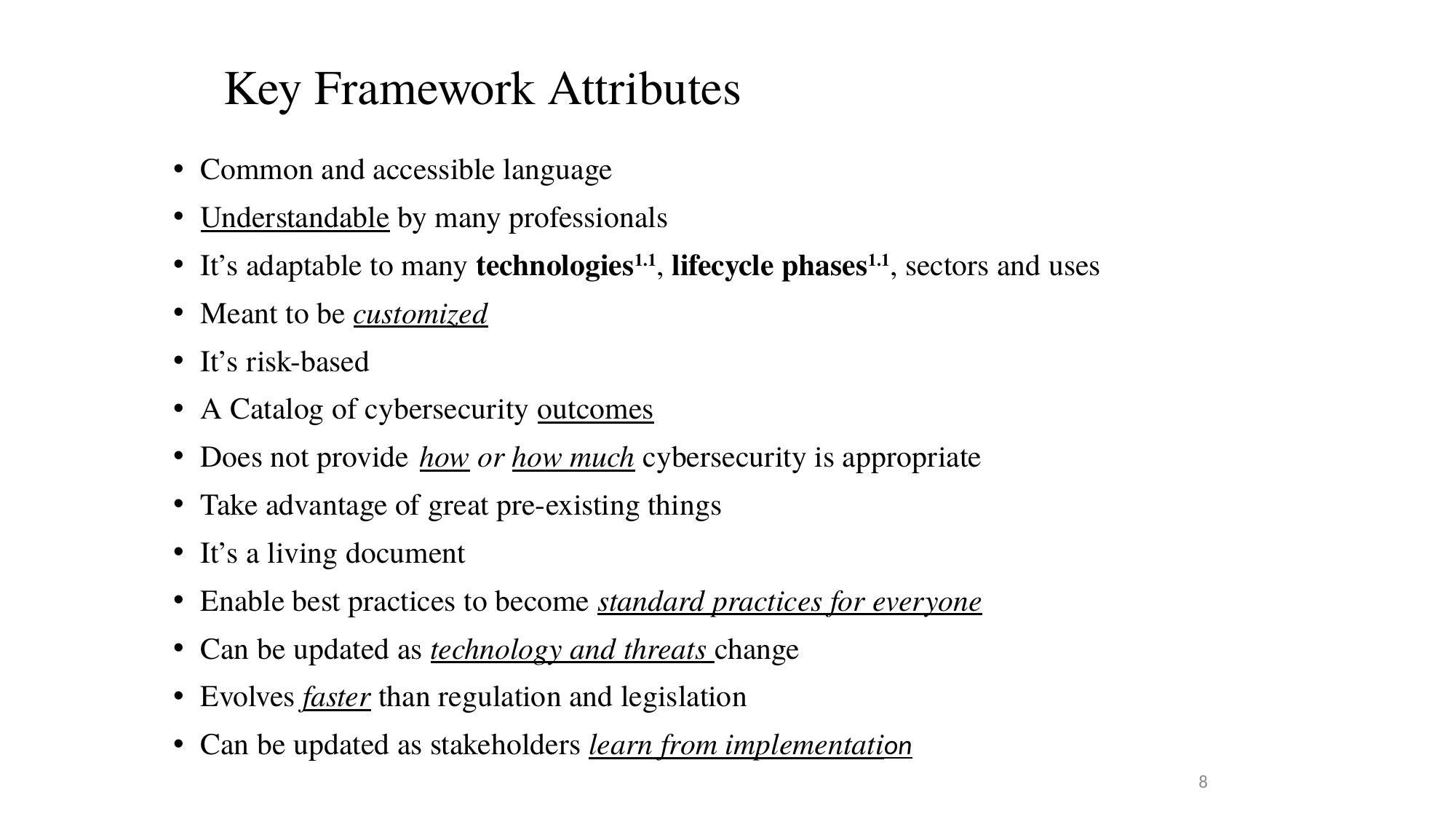

# Key Framework Attributes
Common and accessible language
Understandable by many professionals
It’s adaptable to many technologies1.1, lifecycle phases1.1, sectors and uses
Meant to be customized
It’s risk-based
A Catalog of cybersecurity outcomes
Does not provide how or how much cybersecurity is appropriate
Take advantage of great pre-existing things
It’s a living document
Enable best practices to become standard practices for everyone
Can be updated as technology and threats change
Evolves faster than regulation and legislation
Can be updated as stakeholders learn from implementation
8